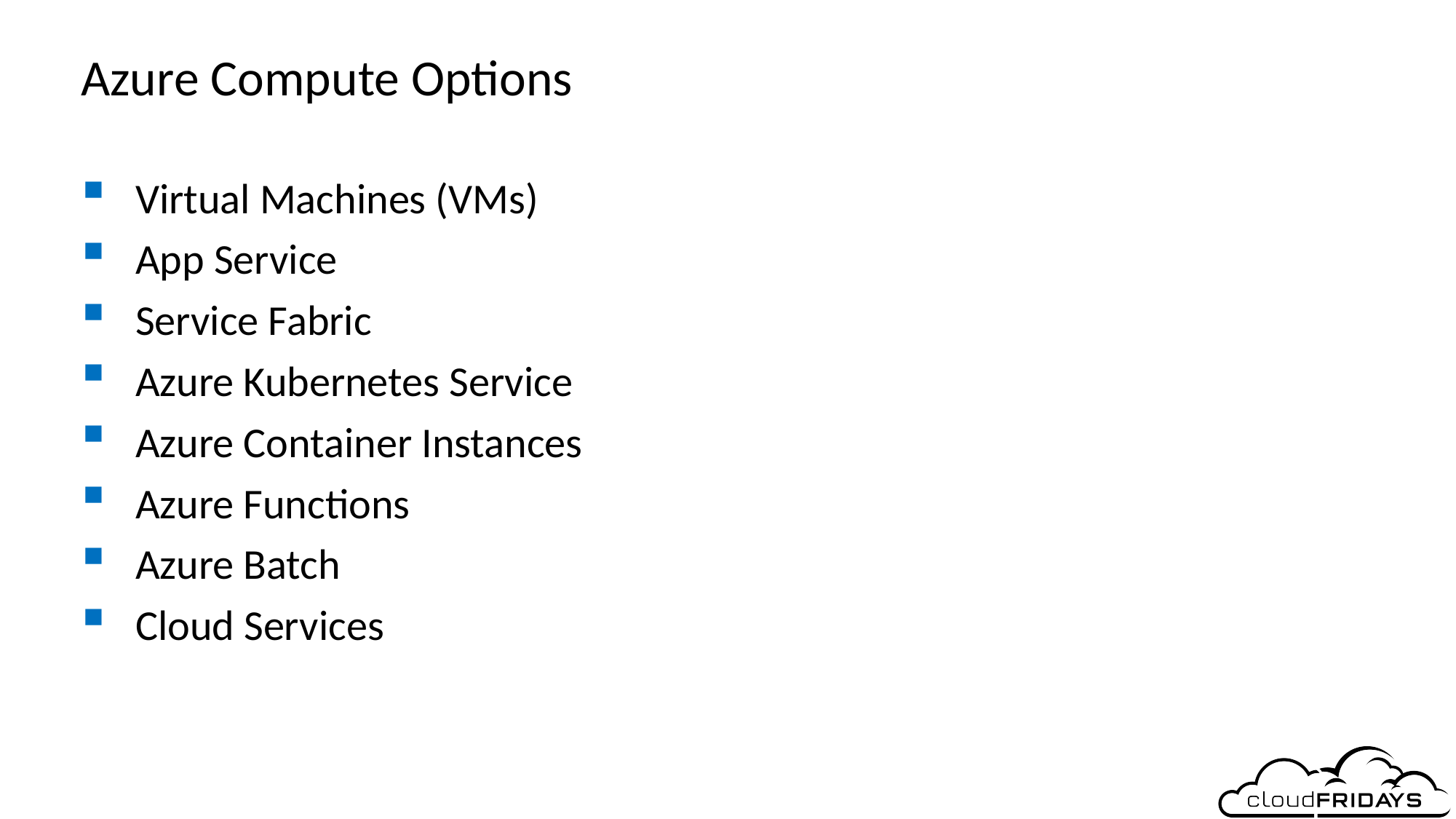

# Azure Compute Options
Virtual Machines (VMs)
App Service
Service Fabric
Azure Kubernetes Service
Azure Container Instances
Azure Functions
Azure Batch
Cloud Services